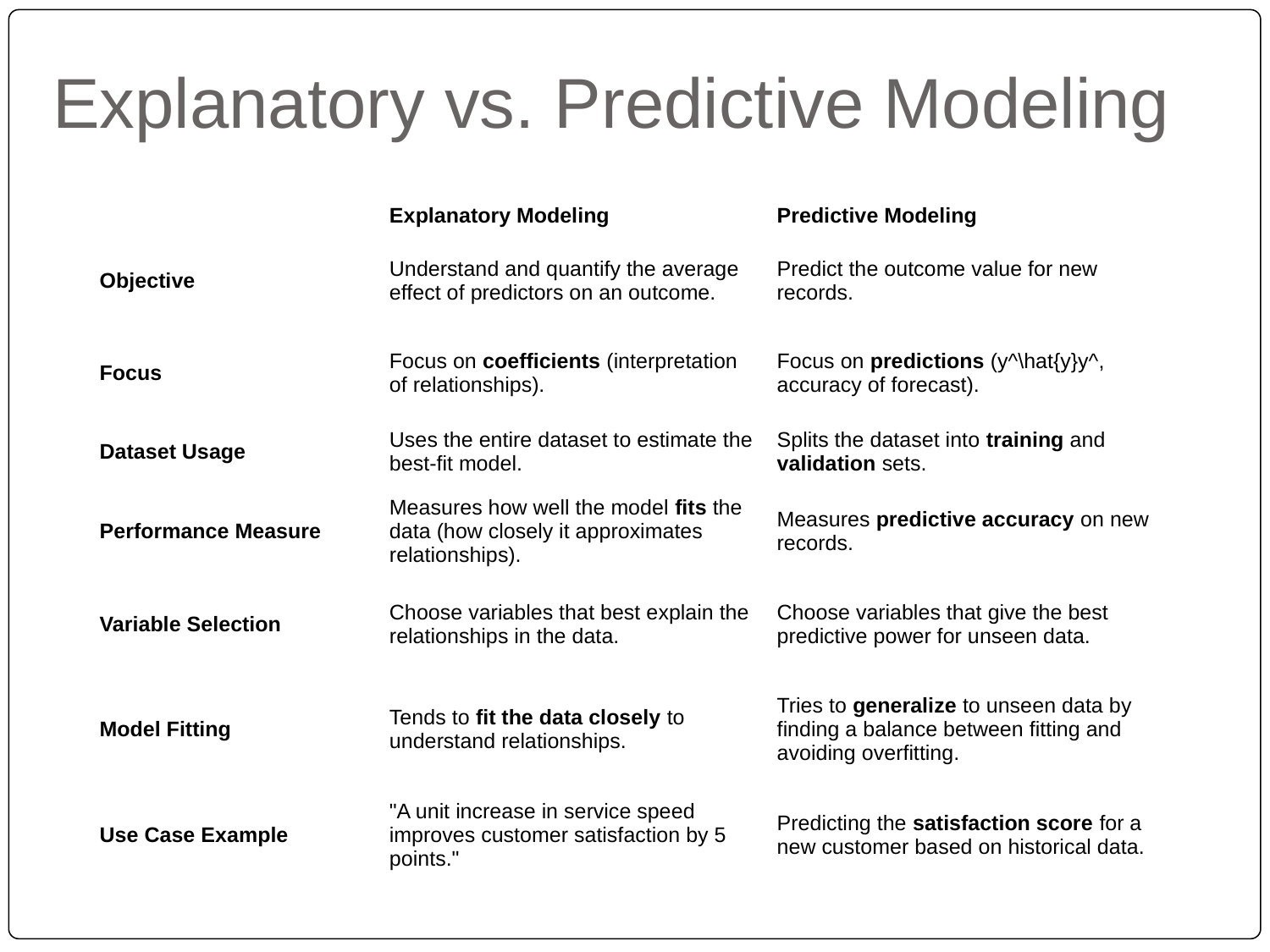

# Explanatory vs. Predictive Modeling
|  | Explanatory Modeling | Predictive Modeling |
| --- | --- | --- |
| Objective | Understand and quantify the average effect of predictors on an outcome. | Predict the outcome value for new records. |
| Focus | Focus on coefficients (interpretation of relationships). | Focus on predictions (y^\hat{y}y^​, accuracy of forecast). |
| Dataset Usage | Uses the entire dataset to estimate the best-fit model. | Splits the dataset into training and validation sets. |
| Performance Measure | Measures how well the model fits the data (how closely it approximates relationships). | Measures predictive accuracy on new records. |
| Variable Selection | Choose variables that best explain the relationships in the data. | Choose variables that give the best predictive power for unseen data. |
| Model Fitting | Tends to fit the data closely to understand relationships. | Tries to generalize to unseen data by finding a balance between fitting and avoiding overfitting. |
| Use Case Example | "A unit increase in service speed improves customer satisfaction by 5 points." | Predicting the satisfaction score for a new customer based on historical data. |